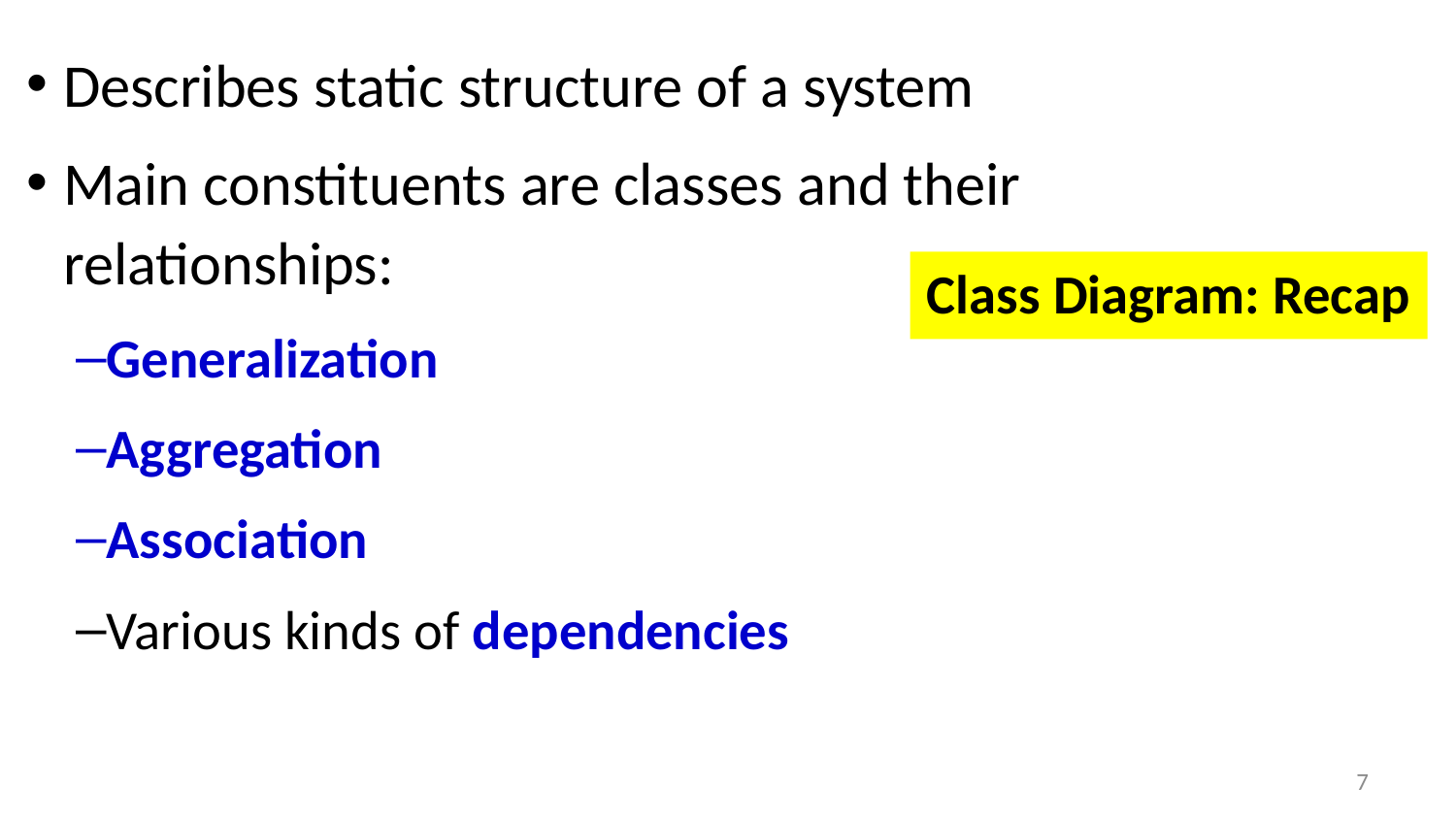

Describes static structure of a system
Main constituents are classes and their relationships:
Generalization
Aggregation
Association
Various kinds of dependencies
# Class Diagram: Recap
7